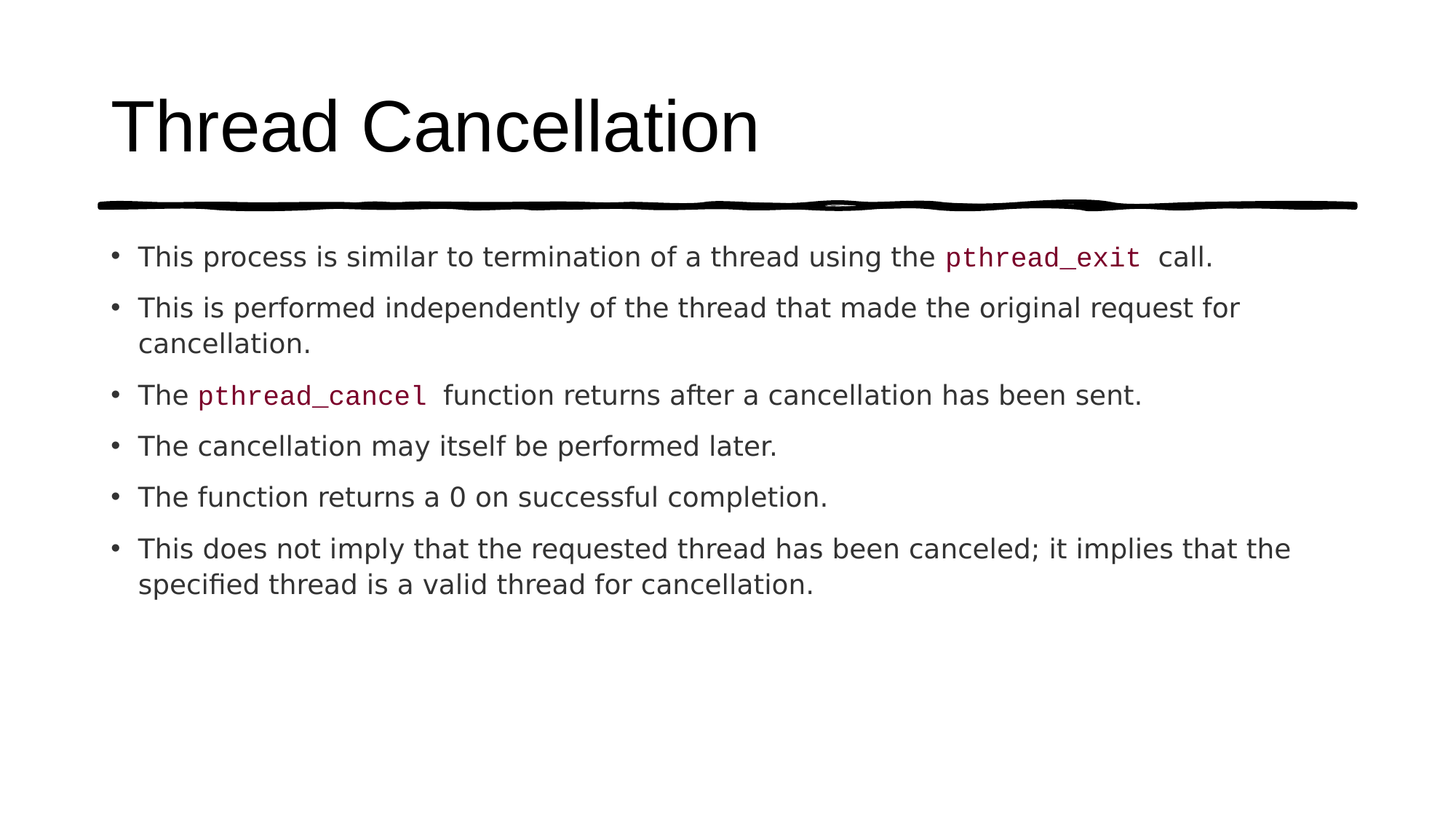

# Thread Cancellation
This process is similar to termination of a thread using the pthread_exit call.
This is performed independently of the thread that made the original request for cancellation.
The pthread_cancel function returns after a cancellation has been sent.
The cancellation may itself be performed later.
The function returns a 0 on successful completion.
This does not imply that the requested thread has been canceled; it implies that the specified thread is a valid thread for cancellation.